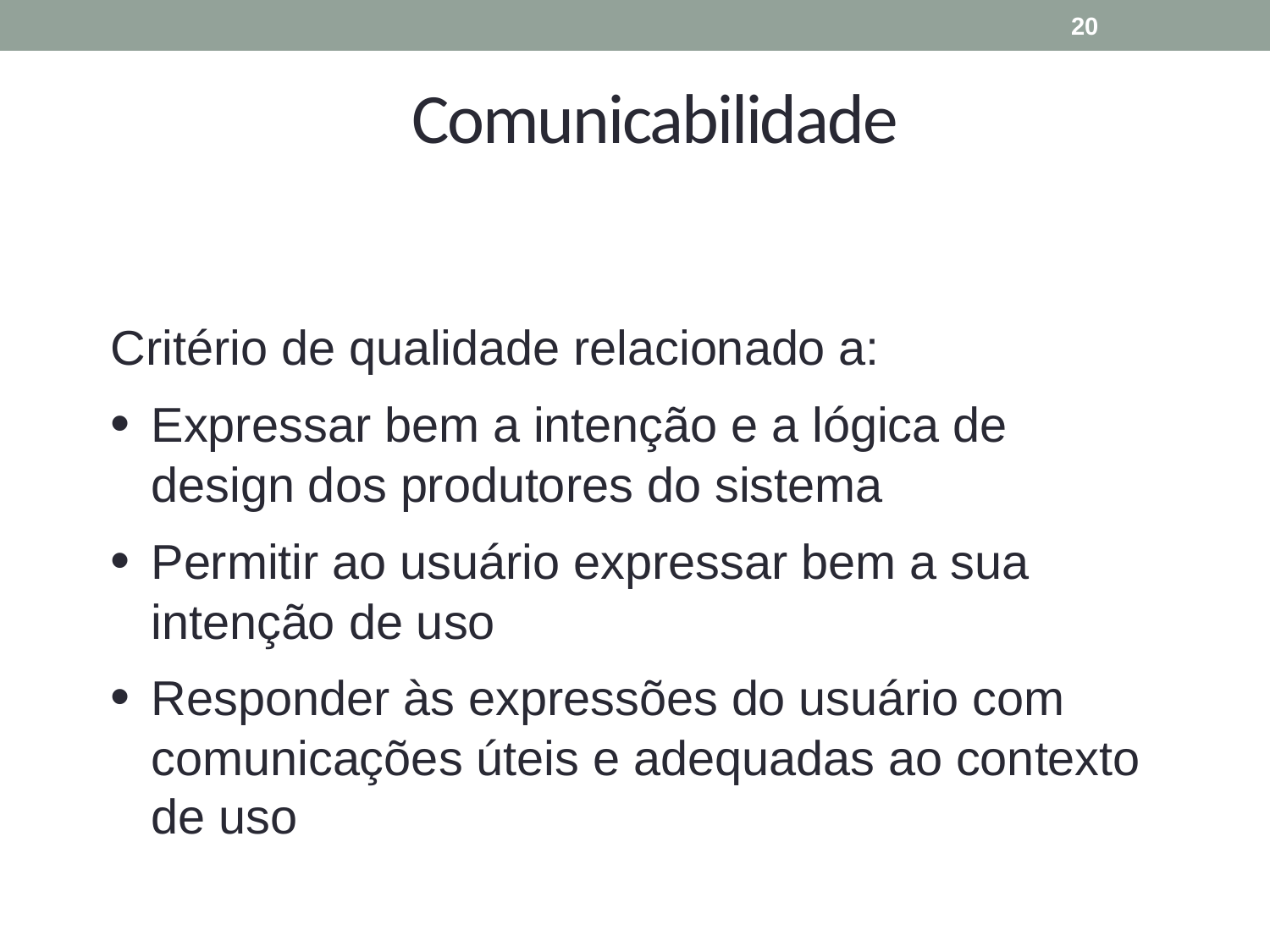

20
# Comunicabilidade

Critério de qualidade relacionado a:
• 	Expressar bem a intenção e a lógica de design dos produtores do sistema
• 	Permitir ao usuário expressar bem a sua intenção de uso
• 	Responder às expressões do usuário com comunicações úteis e adequadas ao contexto de uso